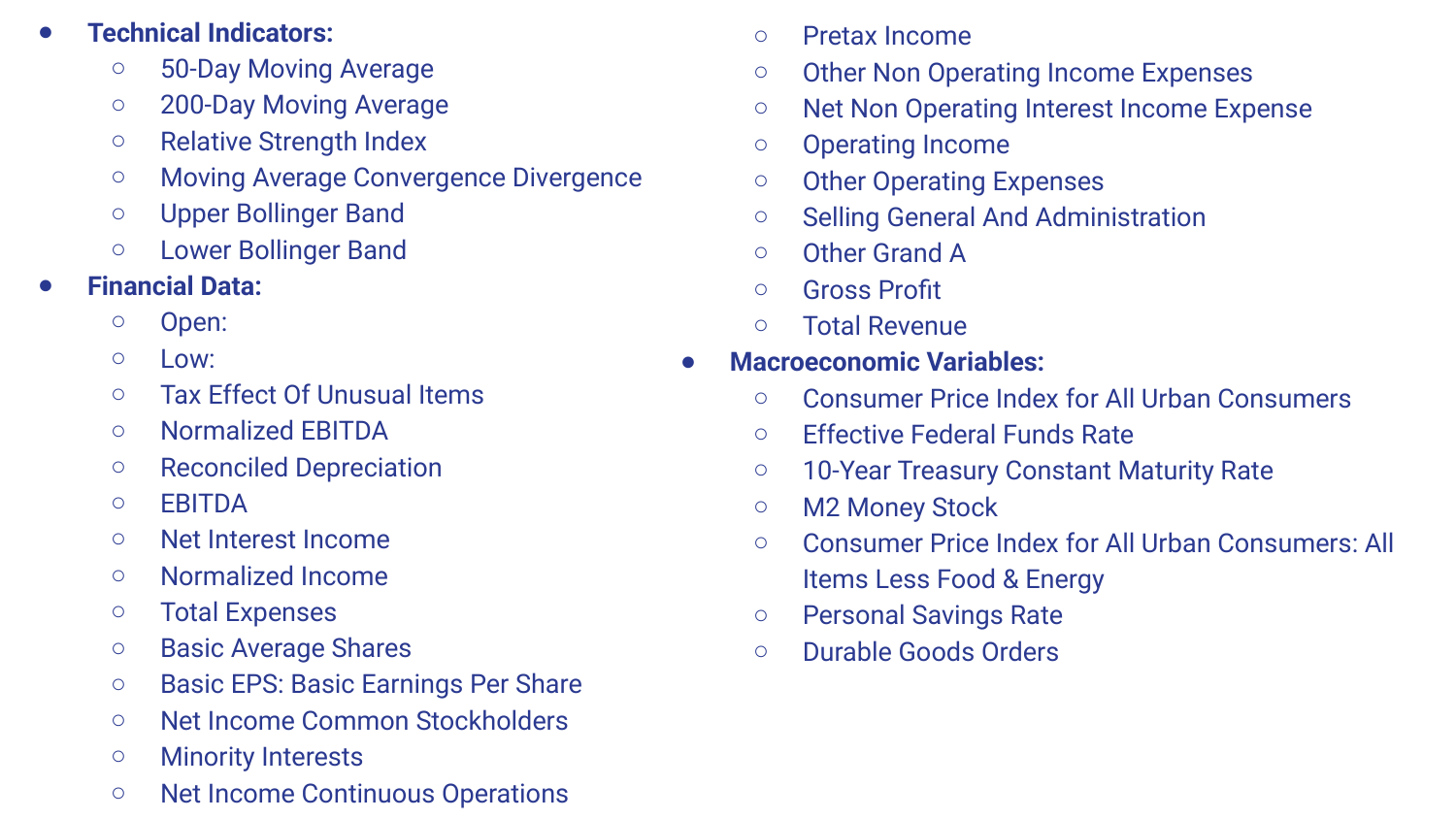

Technical Indicators:
50-Day Moving Average
200-Day Moving Average
Relative Strength Index
Moving Average Convergence Divergence
Upper Bollinger Band
Lower Bollinger Band
Financial Data:
Open:
Low:
Tax Effect Of Unusual Items
Normalized EBITDA
Reconciled Depreciation
EBITDA
Net Interest Income
Normalized Income
Total Expenses
Basic Average Shares
Basic EPS: Basic Earnings Per Share
Net Income Common Stockholders
Minority Interests
Net Income Continuous Operations
Pretax Income
Other Non Operating Income Expenses
Net Non Operating Interest Income Expense
Operating Income
Other Operating Expenses
Selling General And Administration
Other Grand A
Gross Profit
Total Revenue
Macroeconomic Variables:
Consumer Price Index for All Urban Consumers
Effective Federal Funds Rate
10-Year Treasury Constant Maturity Rate
M2 Money Stock
Consumer Price Index for All Urban Consumers: All Items Less Food & Energy
Personal Savings Rate
Durable Goods Orders
Company